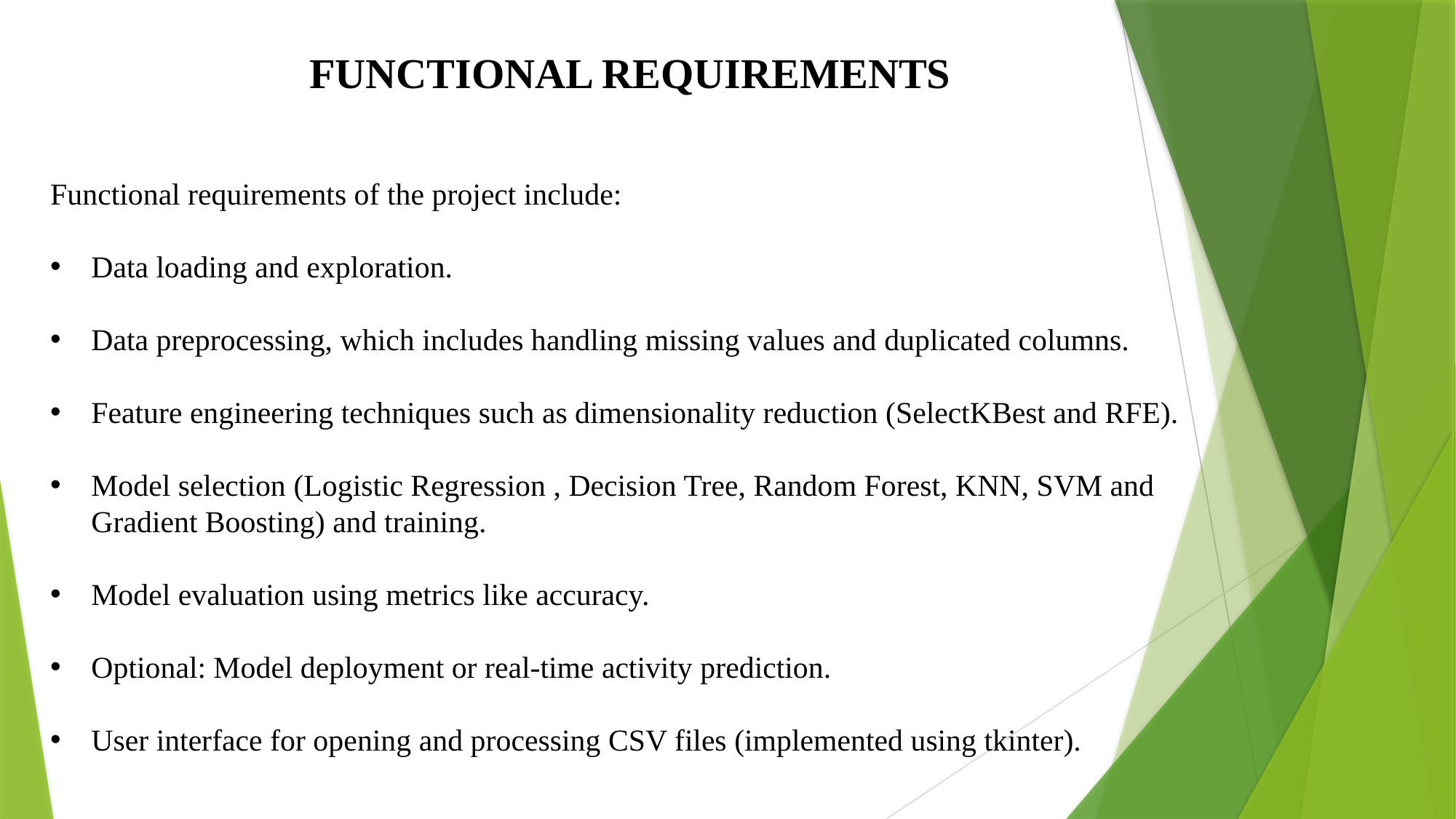

FUNCTIONAL REQUIREMENTS
Functional requirements of the project include:

Data loading and exploration.

Data preprocessing, which includes handling missing values and duplicated columns.

Feature engineering techniques such as dimensionality reduction (SelectKBest and RFE).

Model selection (Logistic Regression , Decision Tree, Random Forest, KNN, SVM and Gradient Boosting) and training.

Model evaluation using metrics like accuracy.

Optional: Model deployment or real-time activity prediction.

User interface for opening and processing CSV files (implemented using tkinter).